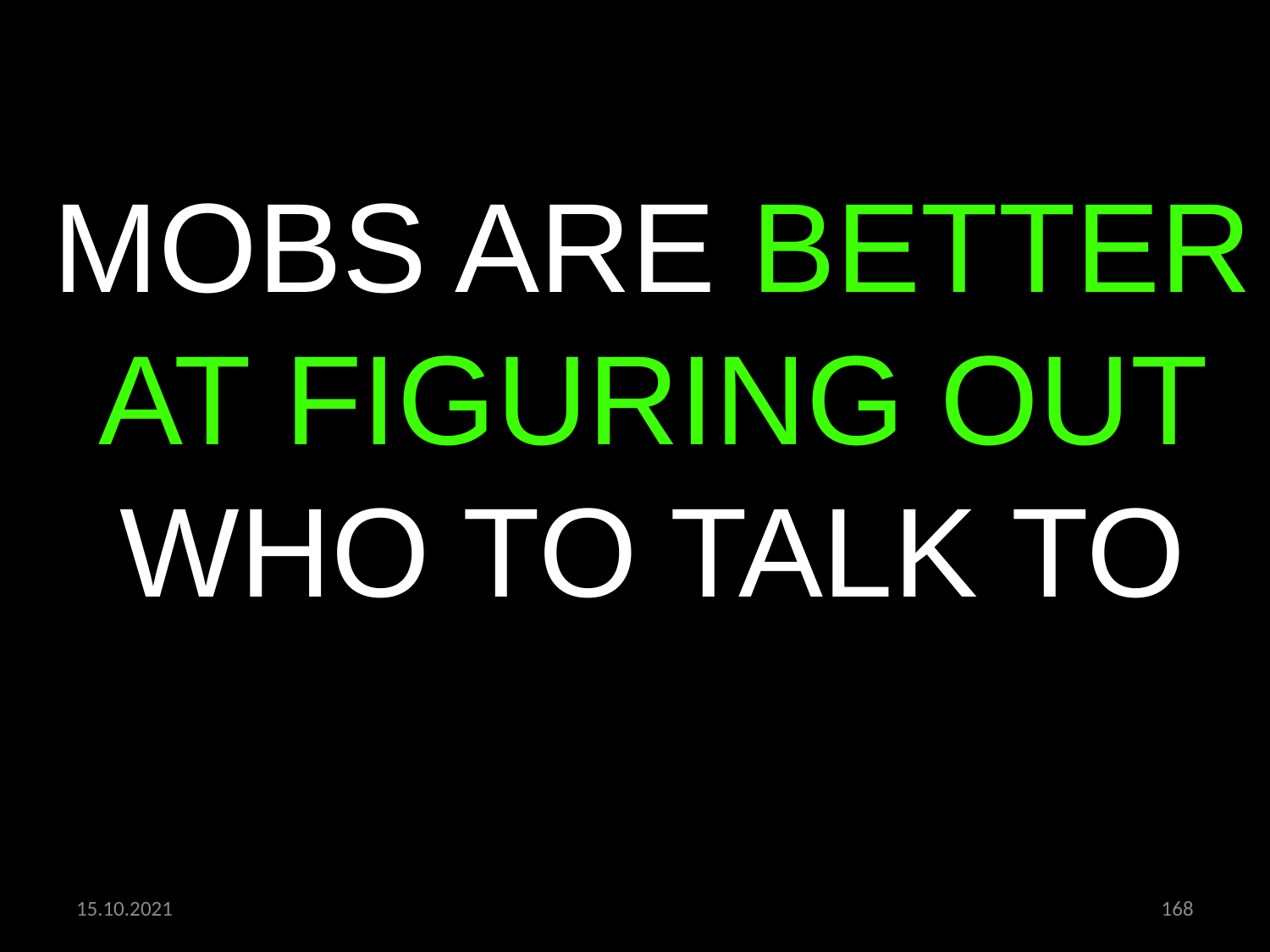

MOBS ARE BETTER AT FIGURING OUT WHO TO TALK TO
15.10.2021
168